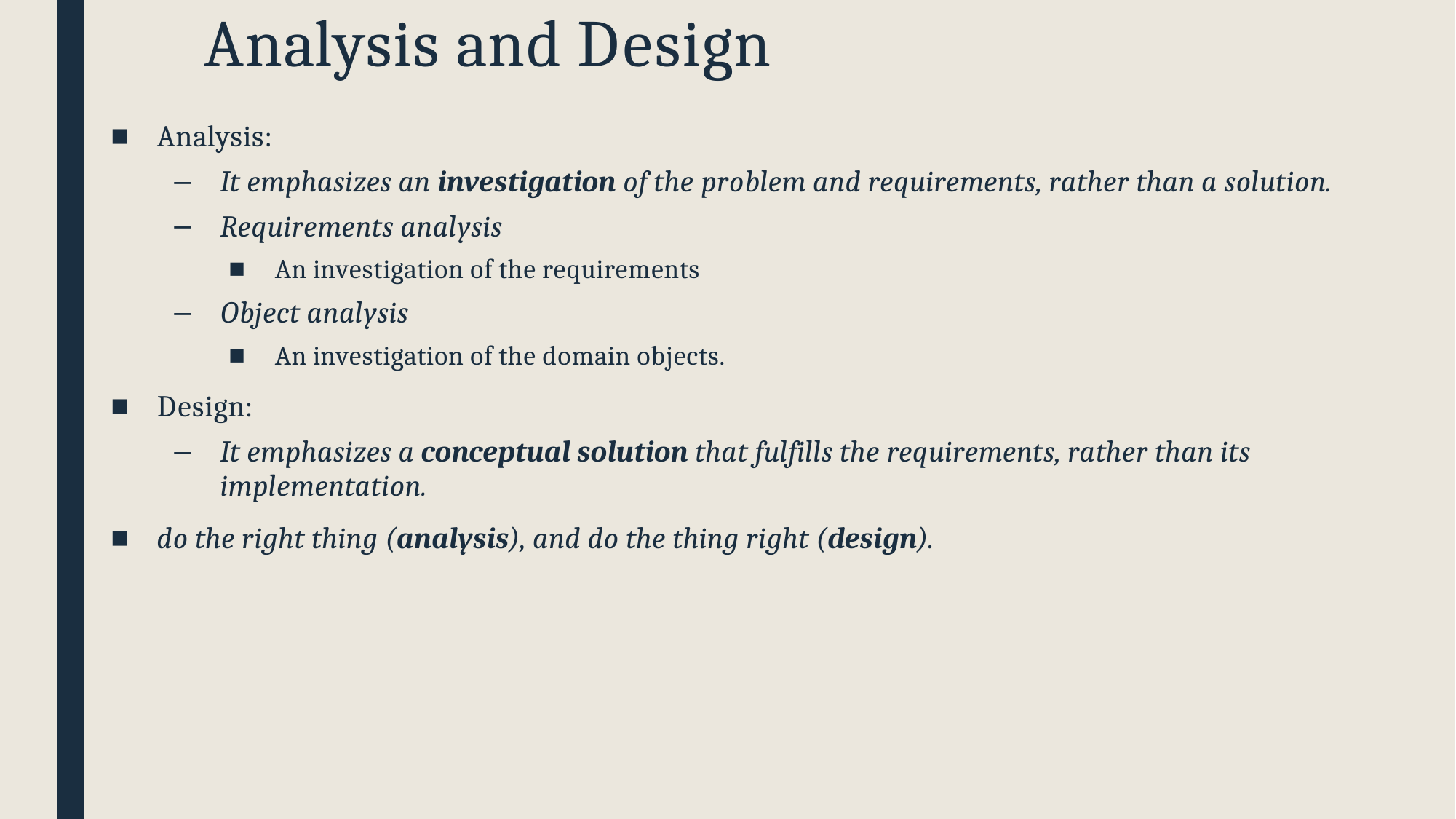

# Analysis and Design
Analysis:
It emphasizes an investigation of the problem and requirements, rather than a solution.
Requirements analysis
An investigation of the requirements
Object analysis
An investigation of the domain objects.
Design:
It emphasizes a conceptual solution that fulfills the requirements, rather than its implementation.
do the right thing (analysis), and do the thing right (design).